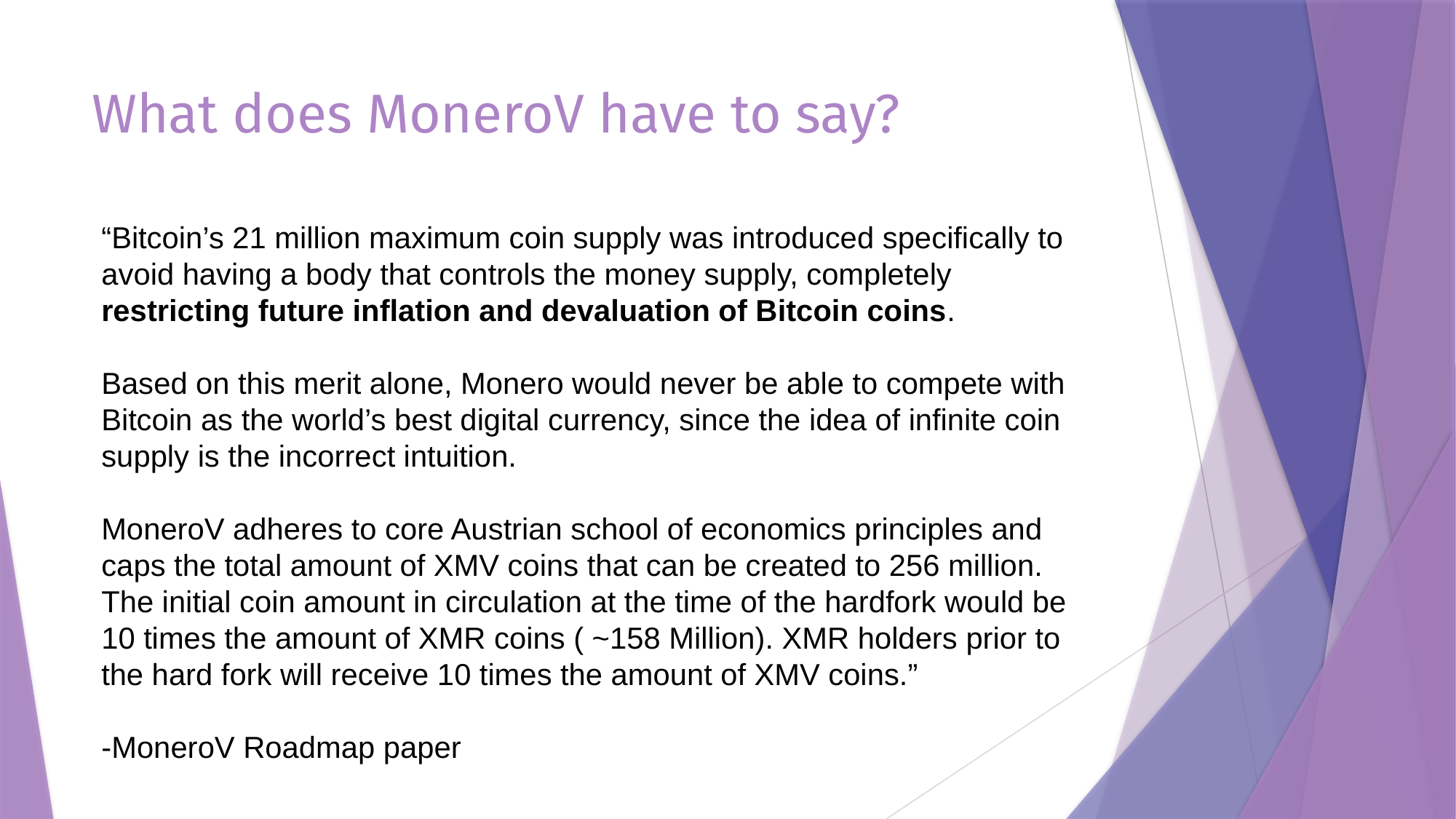

# What does MoneroV have to say?
“Bitcoin’s 21 million maximum coin supply was introduced specifically to avoid having a body that controls the money supply, completely restricting future inflation and devaluation of Bitcoin coins.

Based on this merit alone, Monero would never be able to compete with Bitcoin as the world’s best digital currency, since the idea of infinite coin supply is the incorrect intuition.

MoneroV adheres to core Austrian school of economics principles and caps the total amount of XMV coins that can be created to 256 million. The initial coin amount in circulation at the time of the hardfork would be 10 times the amount of XMR coins ( ~158 Million). XMR holders prior to the hard fork will receive 10 times the amount of XMV coins.”

-MoneroV Roadmap paper